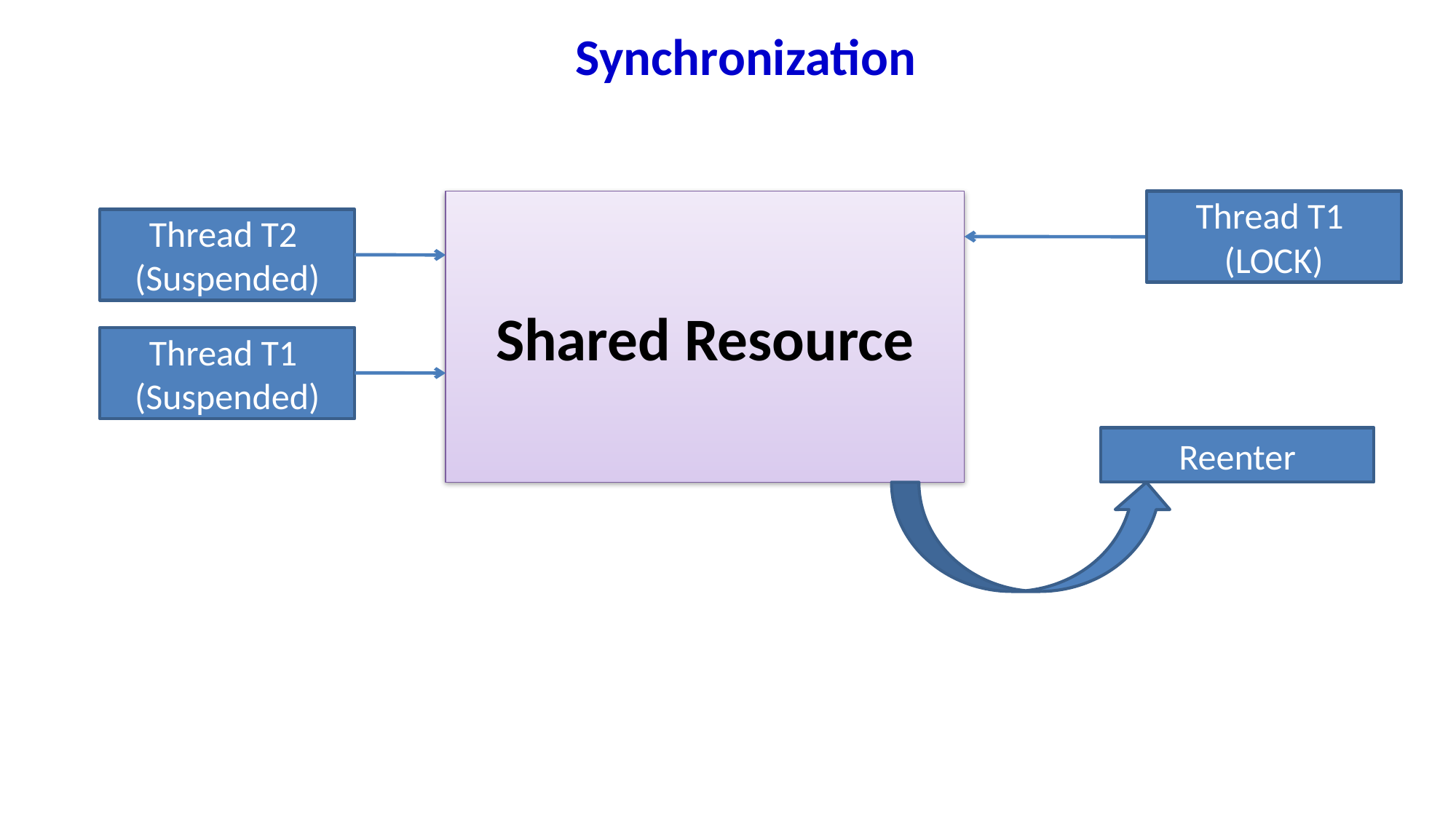

# Synchronization
Shared Resource
Thread T1
(LOCK)
Thread T2
(Suspended)
Thread T1
(Suspended)
Reenter

Unit.3 Java
23